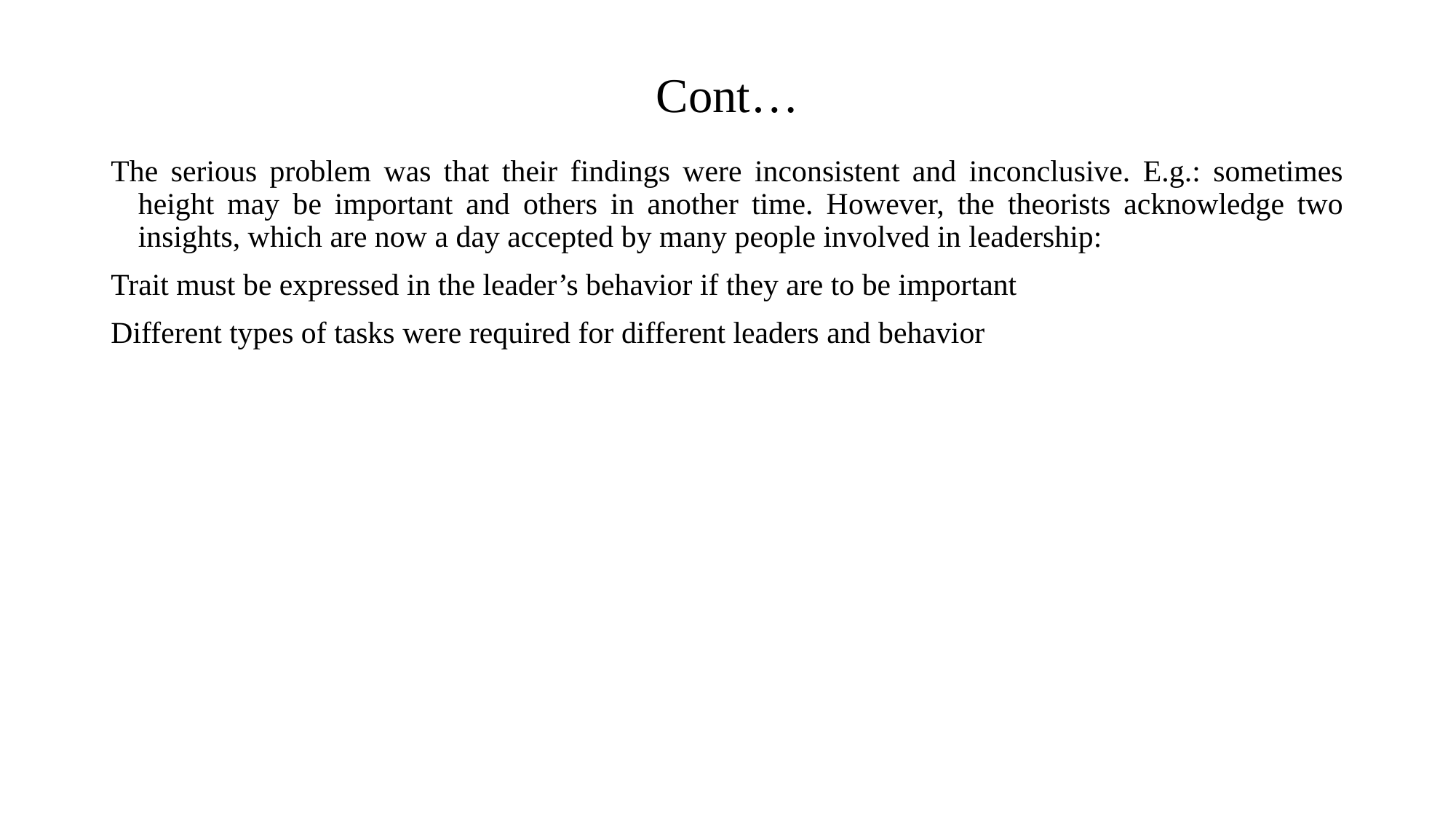

# Cont…
The serious problem was that their findings were inconsistent and inconclusive. E.g.: sometimes height may be important and others in another time. However, the theorists acknowledge two insights, which are now a day accepted by many people involved in leadership:
Trait must be expressed in the leader’s behavior if they are to be important
Different types of tasks were required for different leaders and behavior